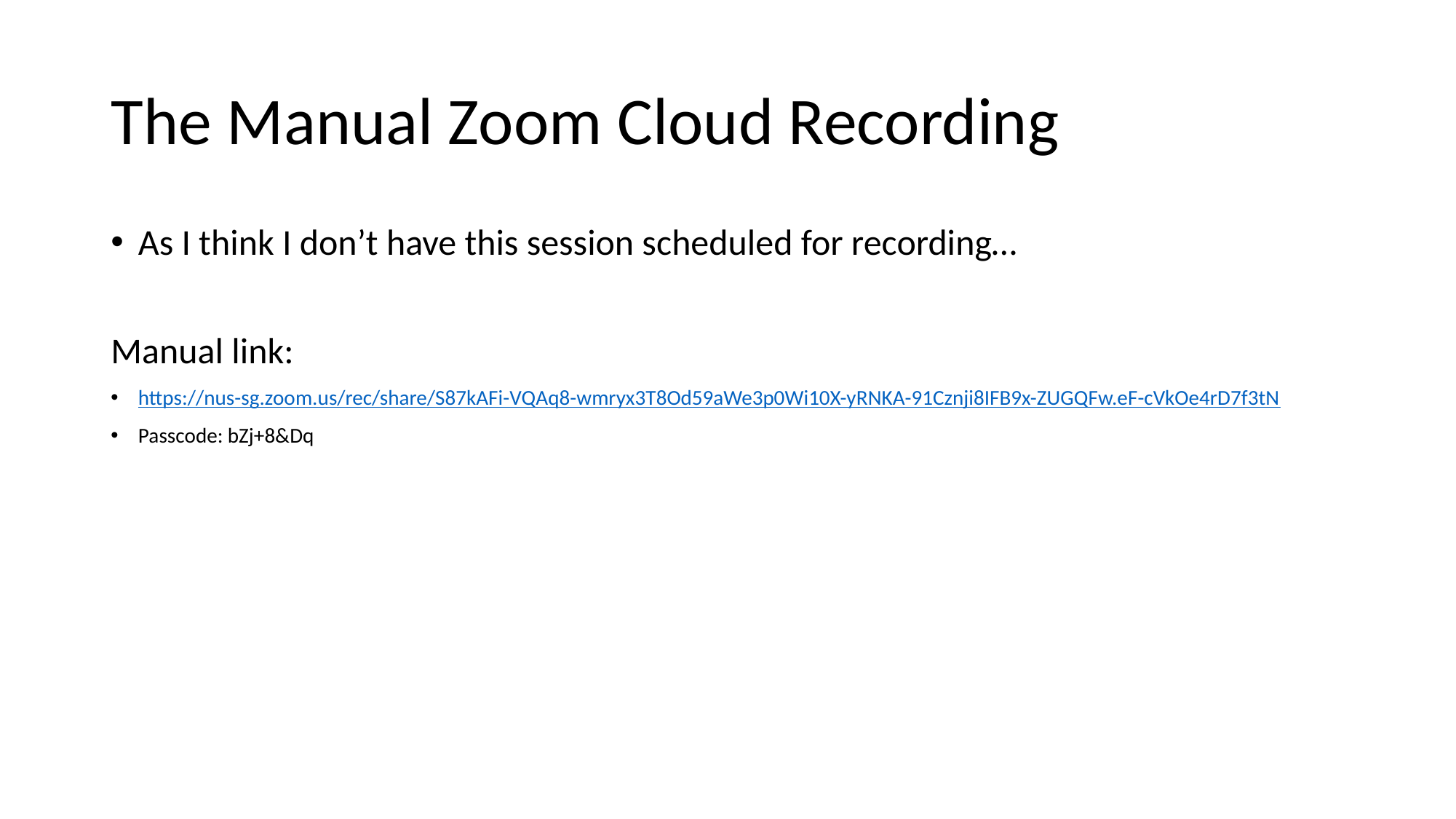

# The Manual Zoom Cloud Recording
As I think I don’t have this session scheduled for recording…

Manual link:
https://nus-sg.zoom.us/rec/share/S87kAFi-VQAq8-wmryx3T8Od59aWe3p0Wi10X-yRNKA-91Cznji8IFB9x-ZUGQFw.eF-cVkOe4rD7f3tN
Passcode: bZj+8&Dq